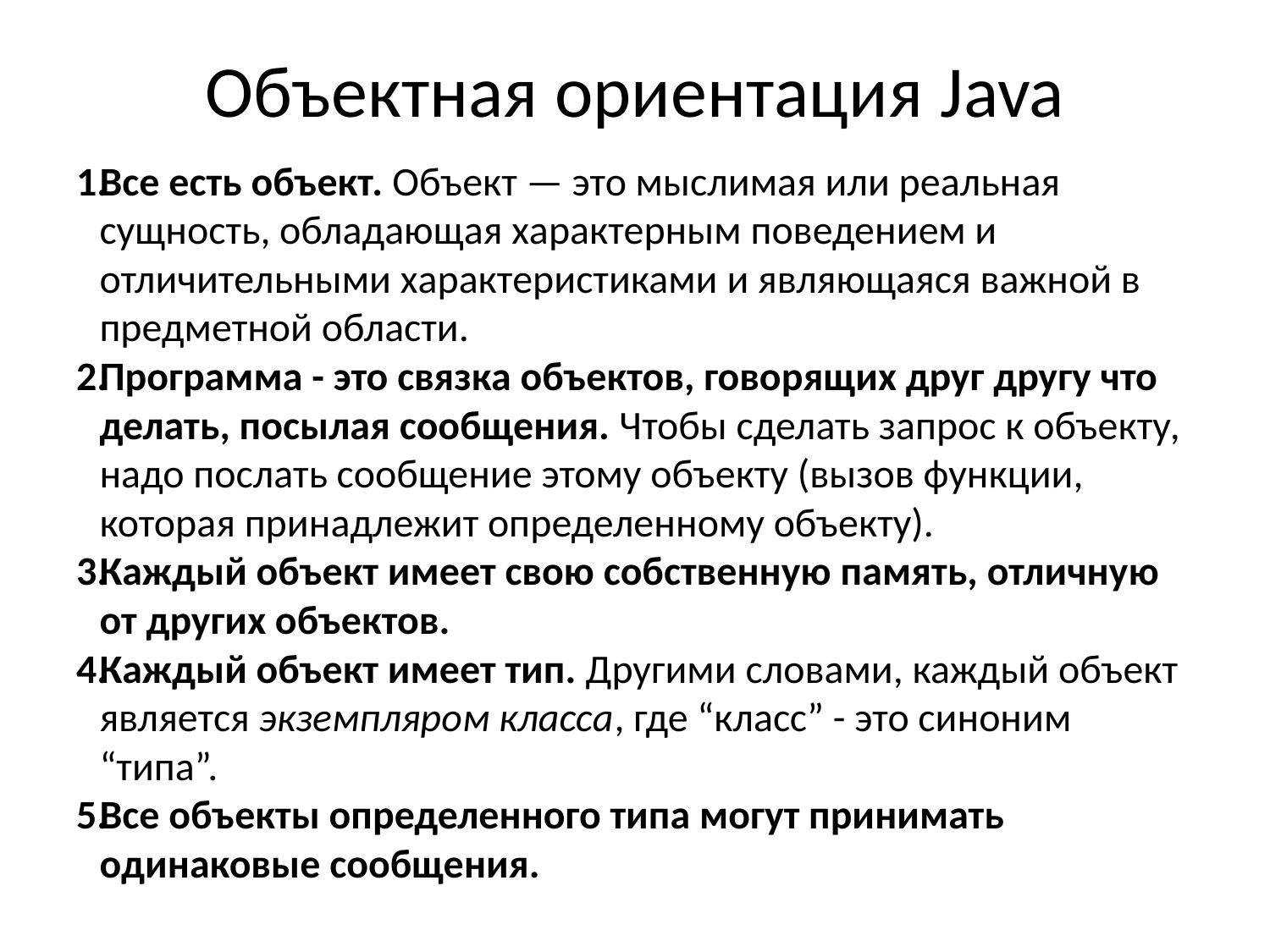

# Объектная ориентация Java
Все есть объект. Объект — это мыслимая или реальная сущность, обладающая характерным поведением и отличительными характеристиками и являющаяся важной в предметной области.
Программа - это связка объектов, говорящих друг другу что делать, посылая сообщения. Чтобы сделать запрос к объекту, надо послать сообщение этому объекту (вызов функции, которая принадлежит определенному объекту).
Каждый объект имеет свою собственную память, отличную от других объектов.
Каждый объект имеет тип. Другими словами, каждый объект является экземпляром класса, где “класс” - это синоним “типа”.
Все объекты определенного типа могут принимать одинаковые сообщения.